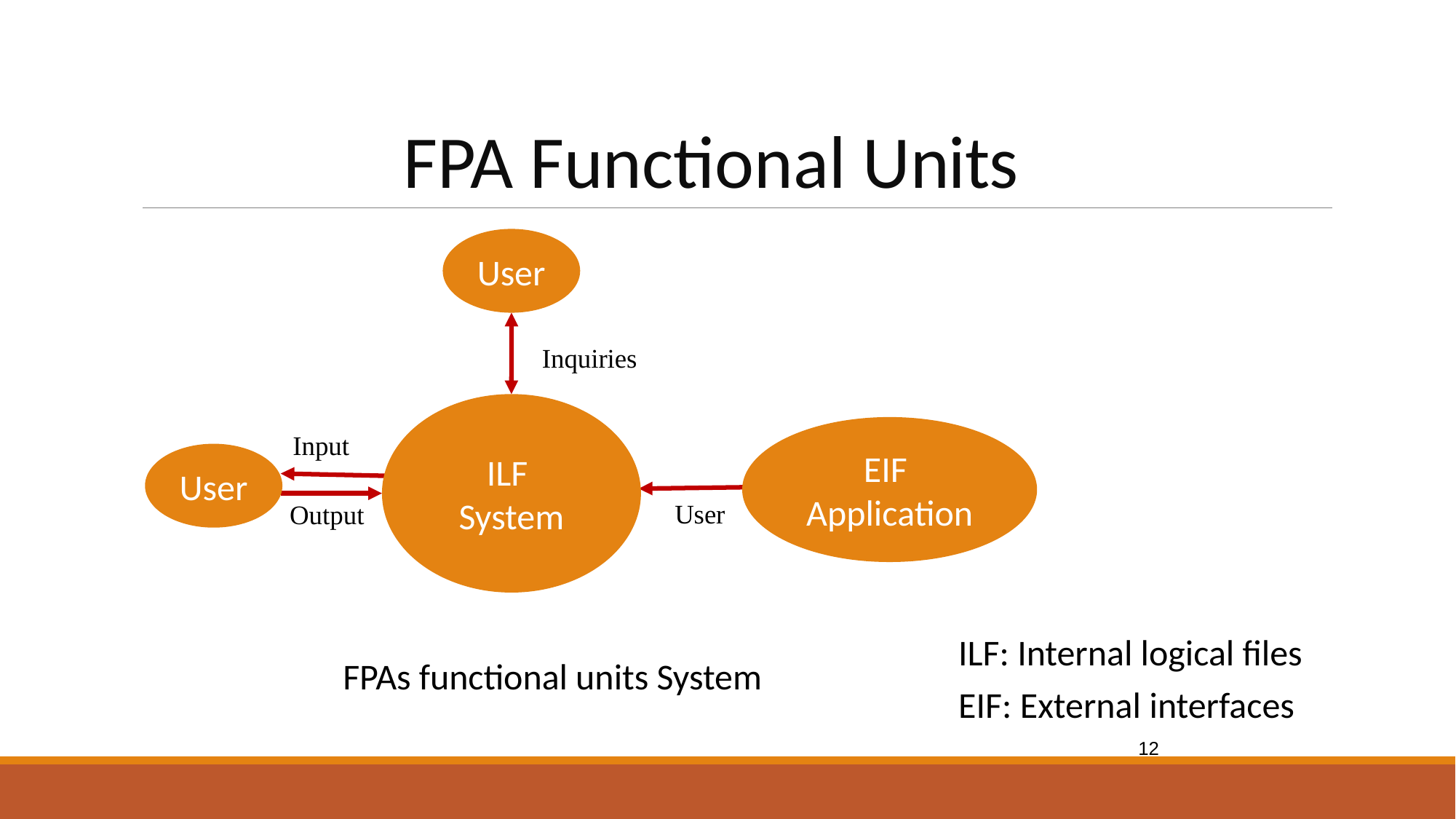

# FPA Functional Units
User

Inquiries

ILF
System
EIF
Application
Input
User
User
Output
ILF: Internal logical files  EIF: External interfaces
FPAs functional units System
12